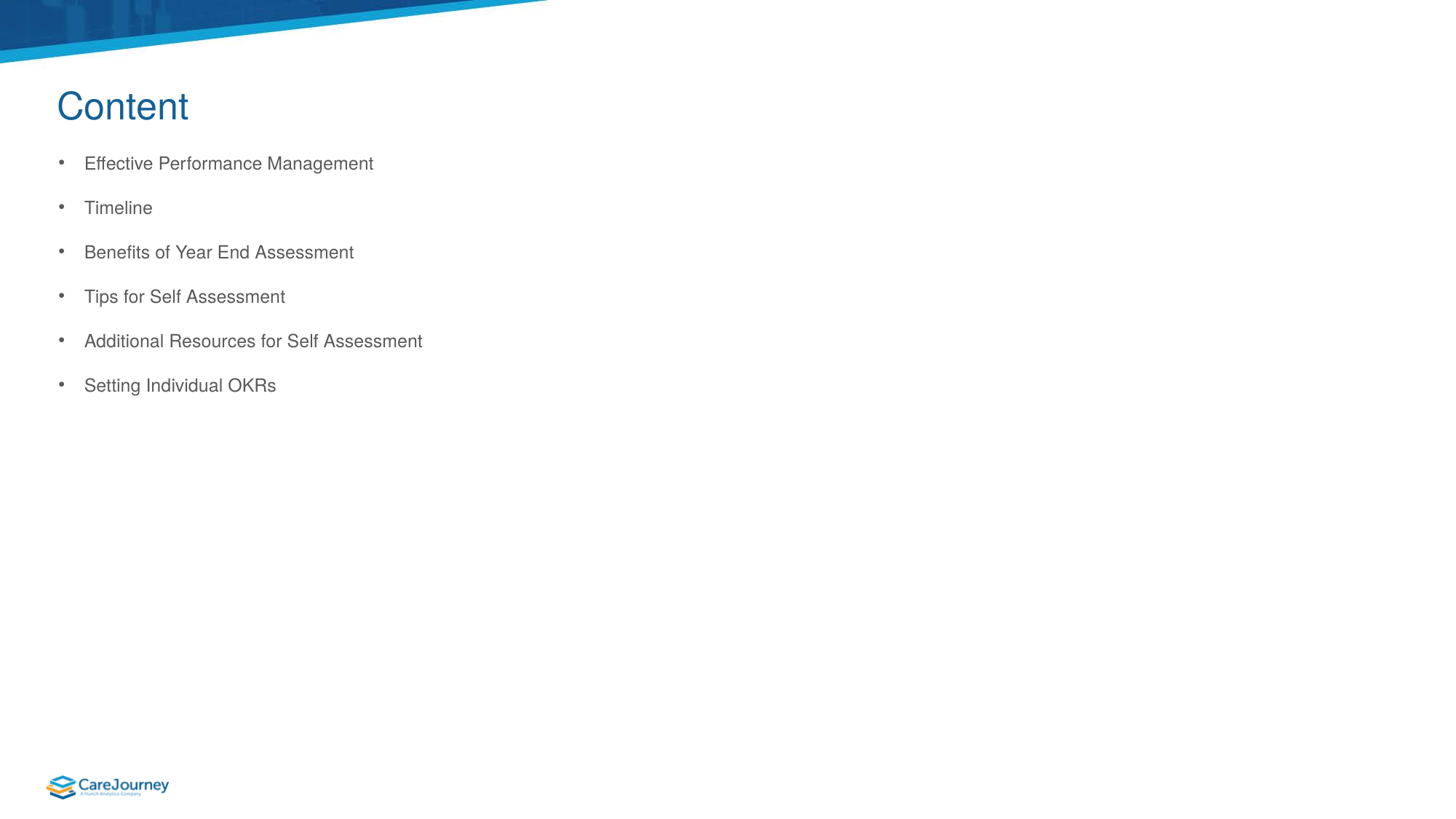

Content
Effective Performance Management
Timeline
Benefits of Year End Assessment
Tips for Self Assessment
Additional Resources for Self Assessment
Setting Individual OKRs